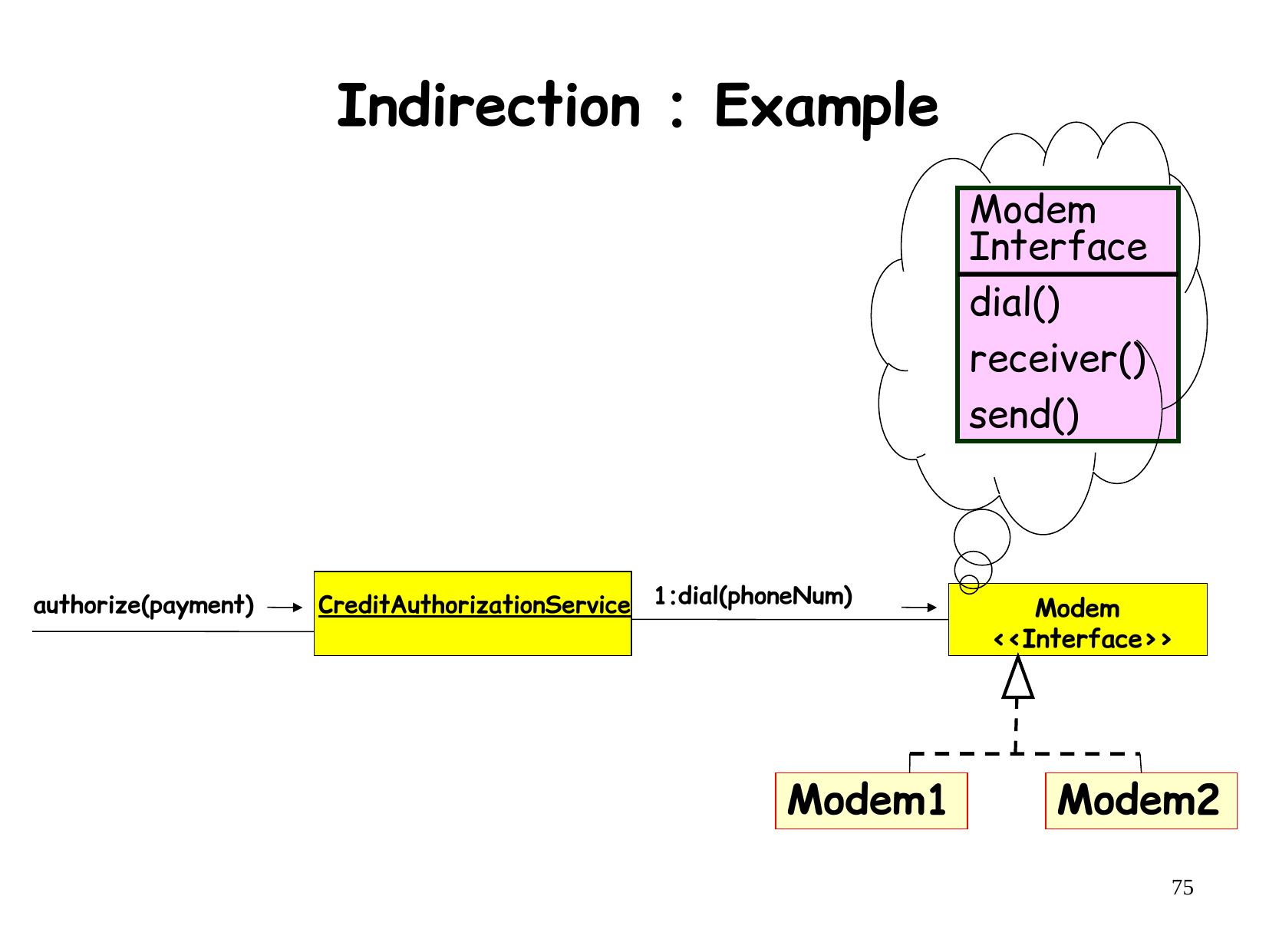

# Indirection : Example

Modem Interface
dial()
receiver()
send()

1:dial(phoneNum)
CreditAuthorizationService
authorize(payment)

Modem
<<Interface>>

Modem1
Modem2